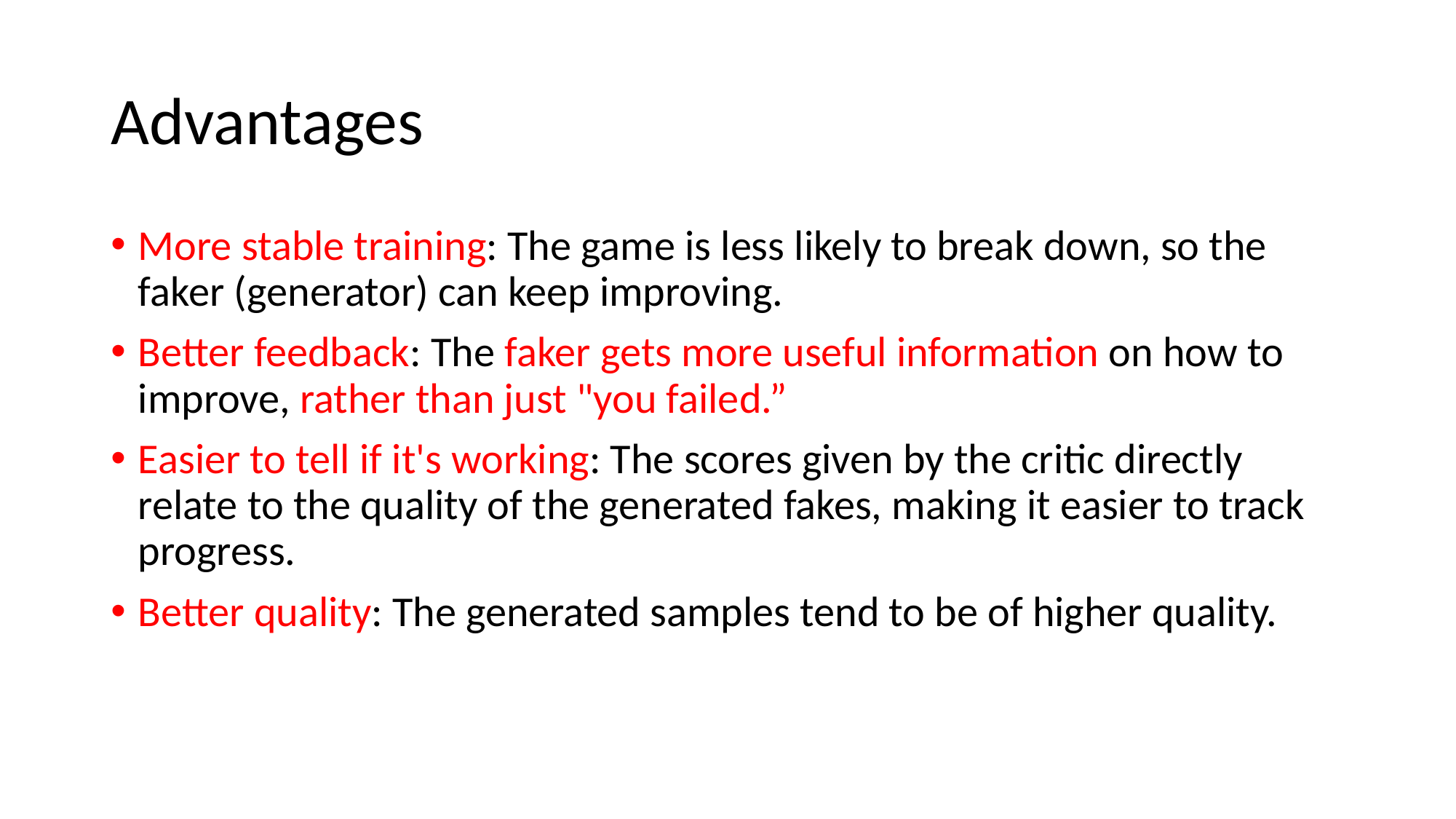

# Advantages
More stable training: The game is less likely to break down, so the faker (generator) can keep improving.
Better feedback: The faker gets more useful information on how to improve, rather than just "you failed.”
Easier to tell if it's working: The scores given by the critic directly relate to the quality of the generated fakes, making it easier to track progress.
Better quality: The generated samples tend to be of higher quality.